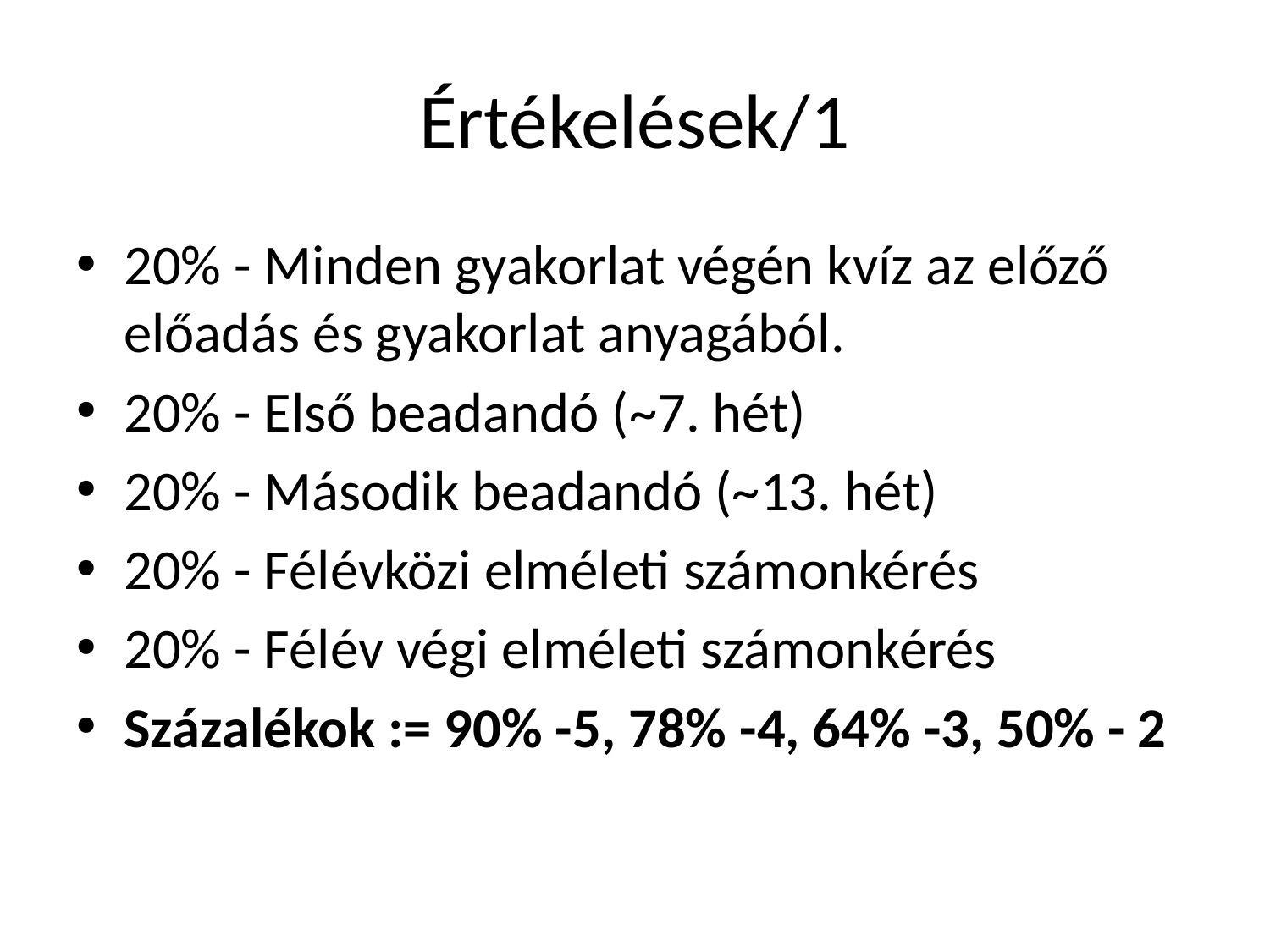

# Értékelések/1
20% - Minden gyakorlat végén kvíz az előző előadás és gyakorlat anyagából.
20% - Első beadandó (~7. hét)
20% - Második beadandó (~13. hét)
20% - Félévközi elméleti számonkérés
20% - Félév végi elméleti számonkérés
Százalékok := 90% -5, 78% -4, 64% -3, 50% - 2